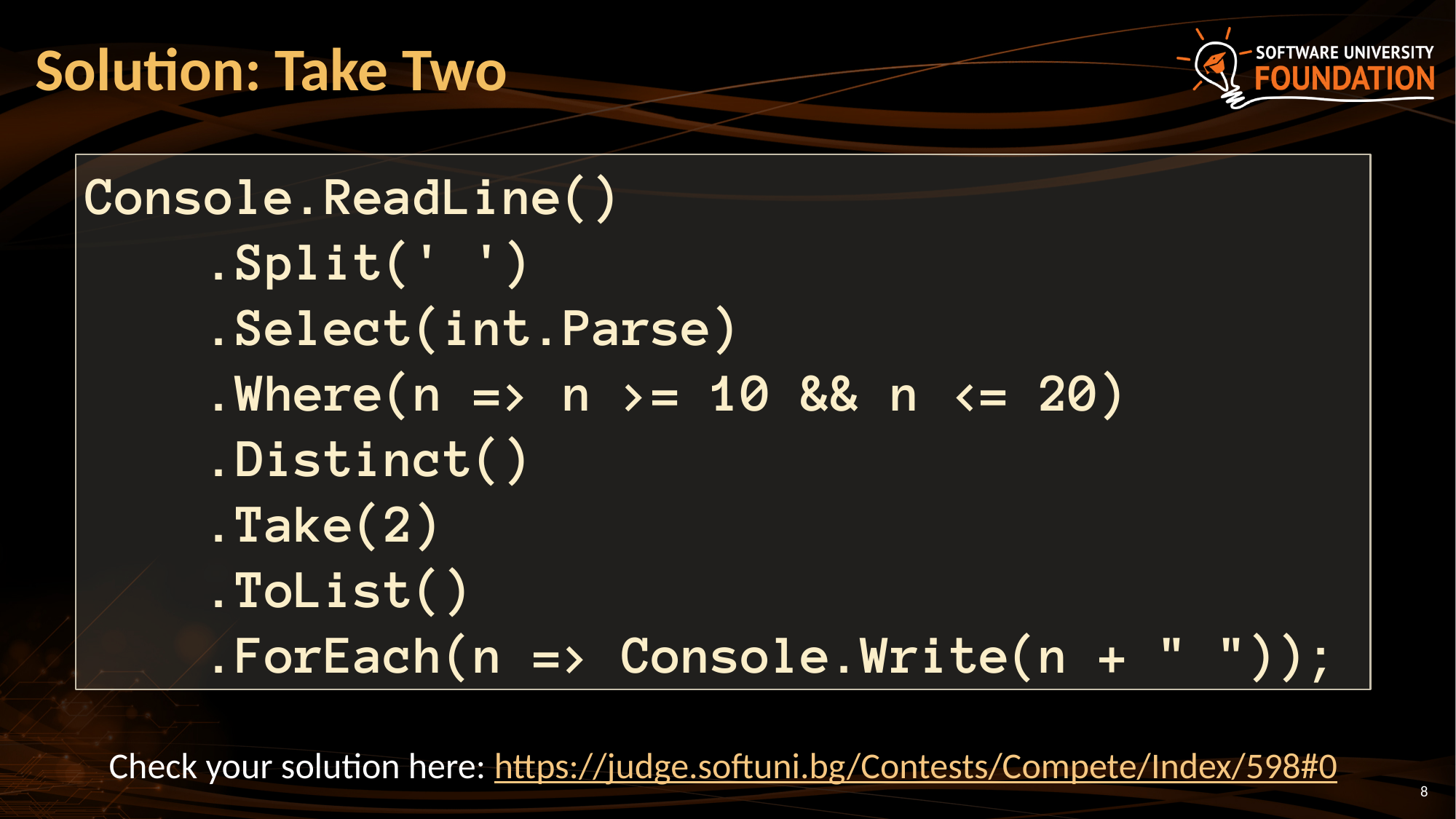

# Solution: Take Two
Console.ReadLine()
    .Split(' ')
    .Select(int.Parse)
    .Where(n => n >= 10 && n <= 20)
    .Distinct()
    .Take(2)
    .ToList()
    .ForEach(n => Console.Write(n + " "));
Check your solution here: https://judge.softuni.bg/Contests/Compete/Index/598#0
8